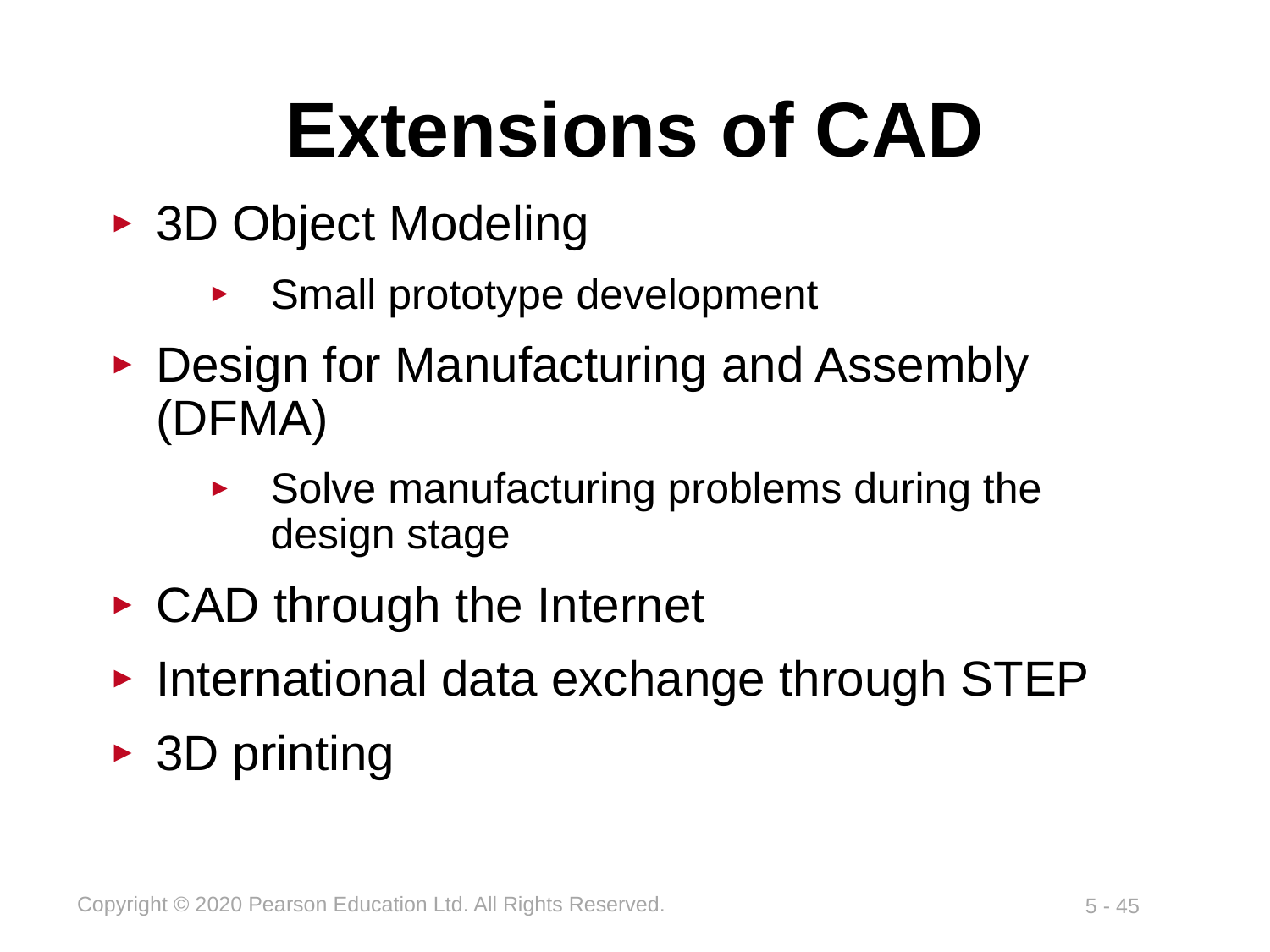

# Extensions of CAD
3D Object Modeling
Small prototype development
Design for Manufacturing and Assembly (DFMA)
Solve manufacturing problems during the design stage
CAD through the Internet
International data exchange through STEP
3D printing